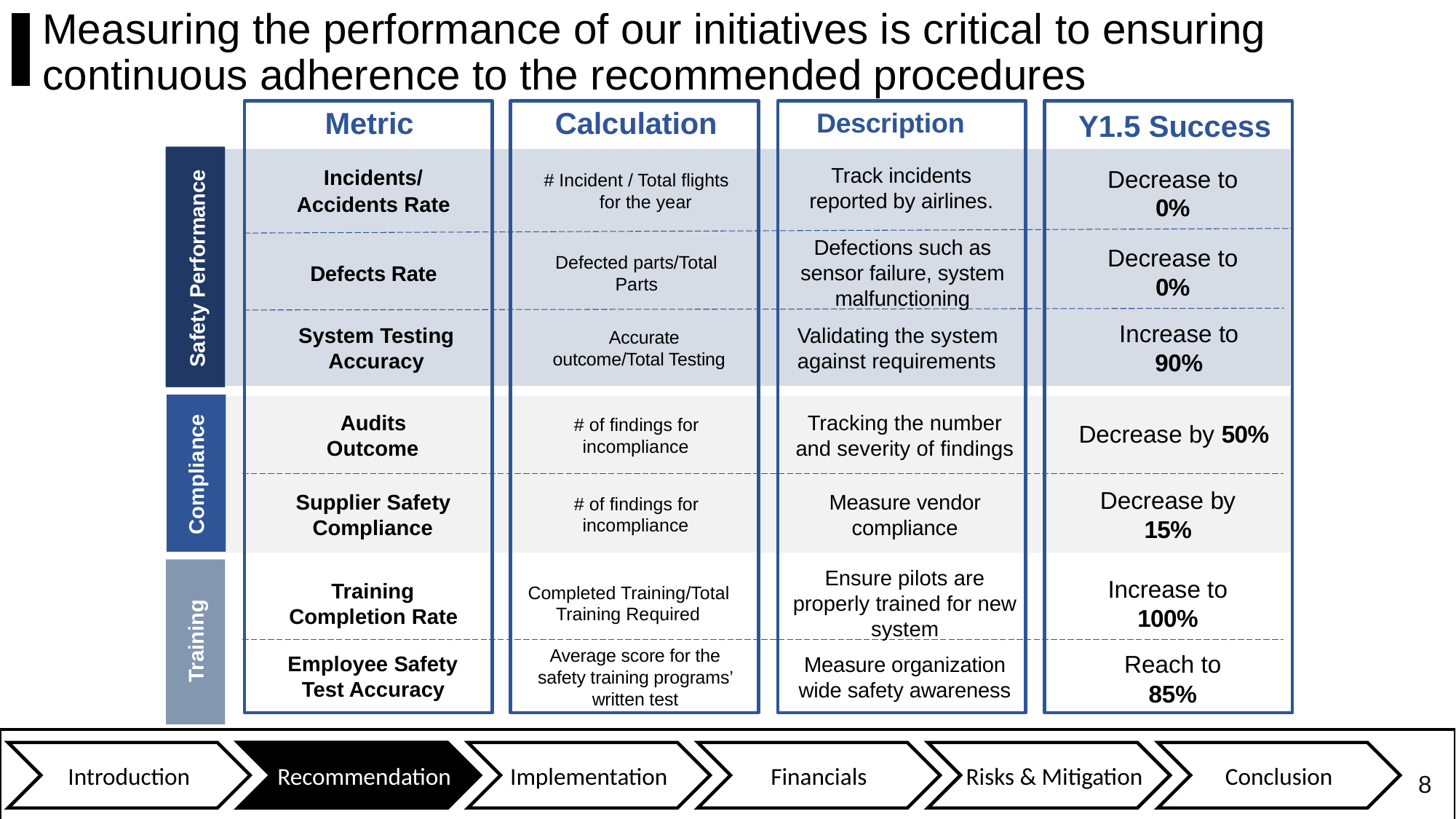

Measuring the performance of our initiatives is critical to ensuring continuous adherence to the recommended procedures

Metric	Calculation
Description
Y1.5 Success

Safety Performance
Track incidents reported by airlines.
Decrease to
0%
Decrease to
0%
Incidents/
Accidents Rate
# Incident / Total flights for the year

Defections such as sensor failure, system malfunctioning
Defected parts/Total Parts
Defects Rate

Increase to
90%
System Testing Accuracy
Validating the system against requirements
Accurate outcome/Total Testing

Audits Outcome
Tracking the number and severity of findings
Compliance
# of findings for incompliance
Decrease by 50%
Decrease by
15%
Supplier Safety Compliance
Measure vendor compliance
# of findings for incompliance

Ensure pilots are properly trained for new system
Increase to 100%
Training
Training Completion Rate
Completed Training/Total Training Required
Average score for the safety training programs’ written test
Reach to 85%
Employee Safety Test Accuracy
Measure organization wide safety awareness
8